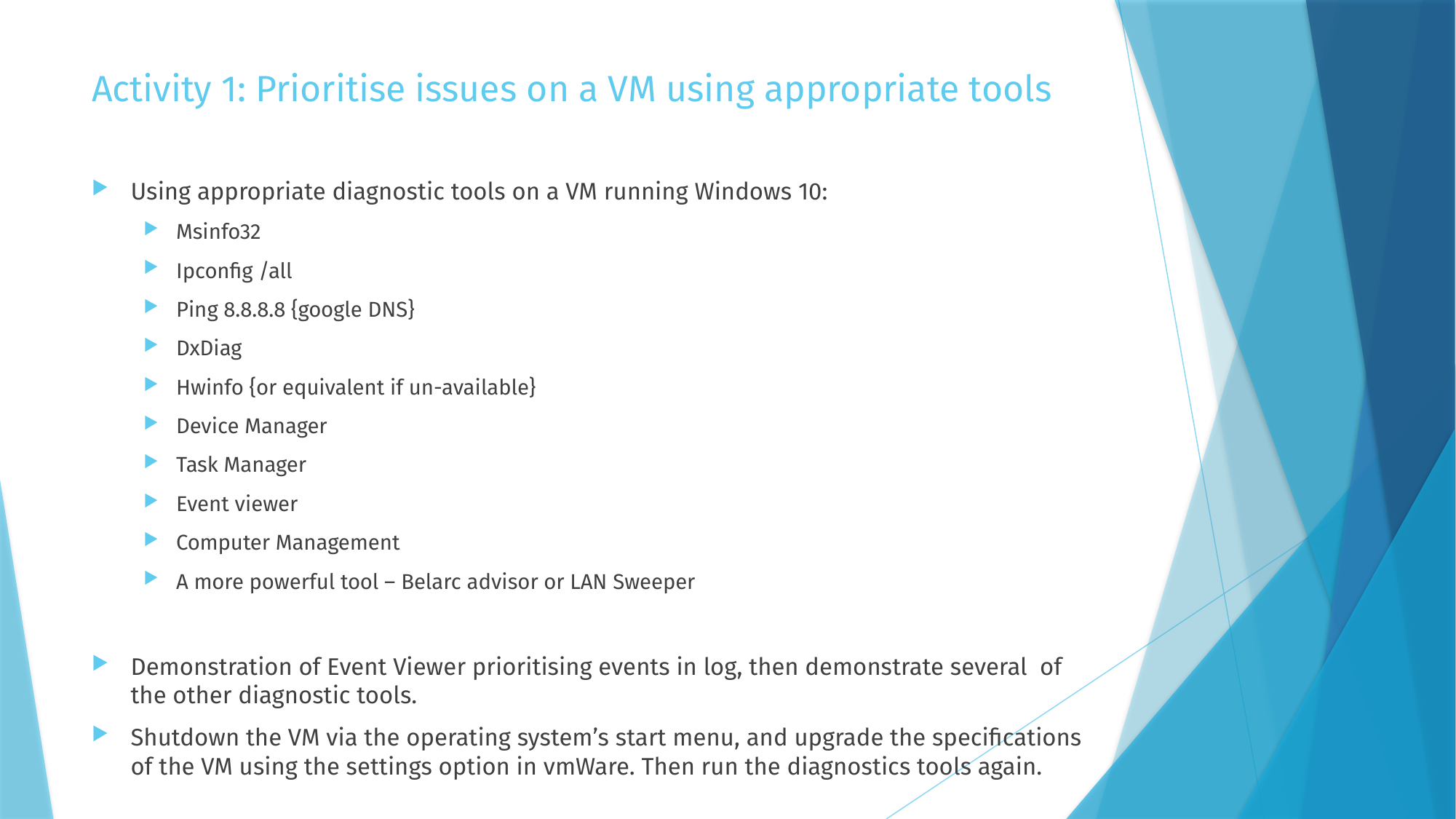

# Activity 1: Prioritise issues on a VM using appropriate tools
Using appropriate diagnostic tools on a VM running Windows 10:
Msinfo32
Ipconfig /all
Ping 8.8.8.8 {google DNS}
DxDiag
Hwinfo {or equivalent if un-available}
Device Manager
Task Manager
Event viewer
Computer Management
A more powerful tool – Belarc advisor or LAN Sweeper

Demonstration of Event Viewer prioritising events in log, then demonstrate several  of the other diagnostic tools.
Shutdown the VM via the operating system’s start menu, and upgrade the specifications of the VM using the settings option in vmWare. Then run the diagnostics tools again.